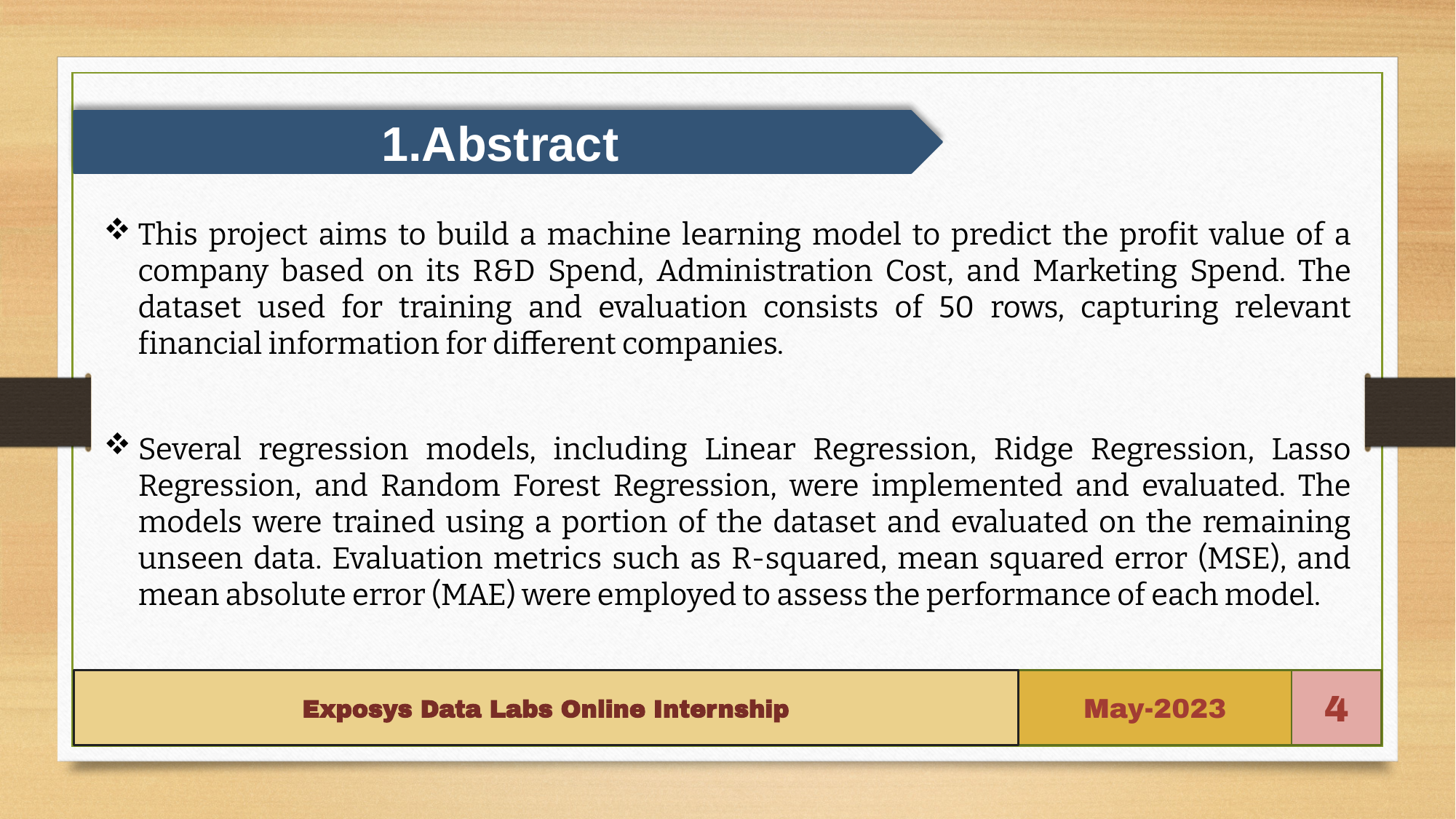

1.Abstract
This project aims to build a machine learning model to predict the profit value of a company based on its R&D Spend, Administration Cost, and Marketing Spend. The dataset used for training and evaluation consists of 50 rows, capturing relevant financial information for different companies.

Several regression models, including Linear Regression, Ridge Regression, Lasso Regression, and Random Forest Regression, were implemented and evaluated. The models were trained using a portion of the dataset and evaluated on the remaining unseen data. Evaluation metrics such as R-squared, mean squared error (MSE), and mean absolute error (MAE) were employed to assess the performance of each model.

Exposys Data Labs Online Internship
May-2023
4